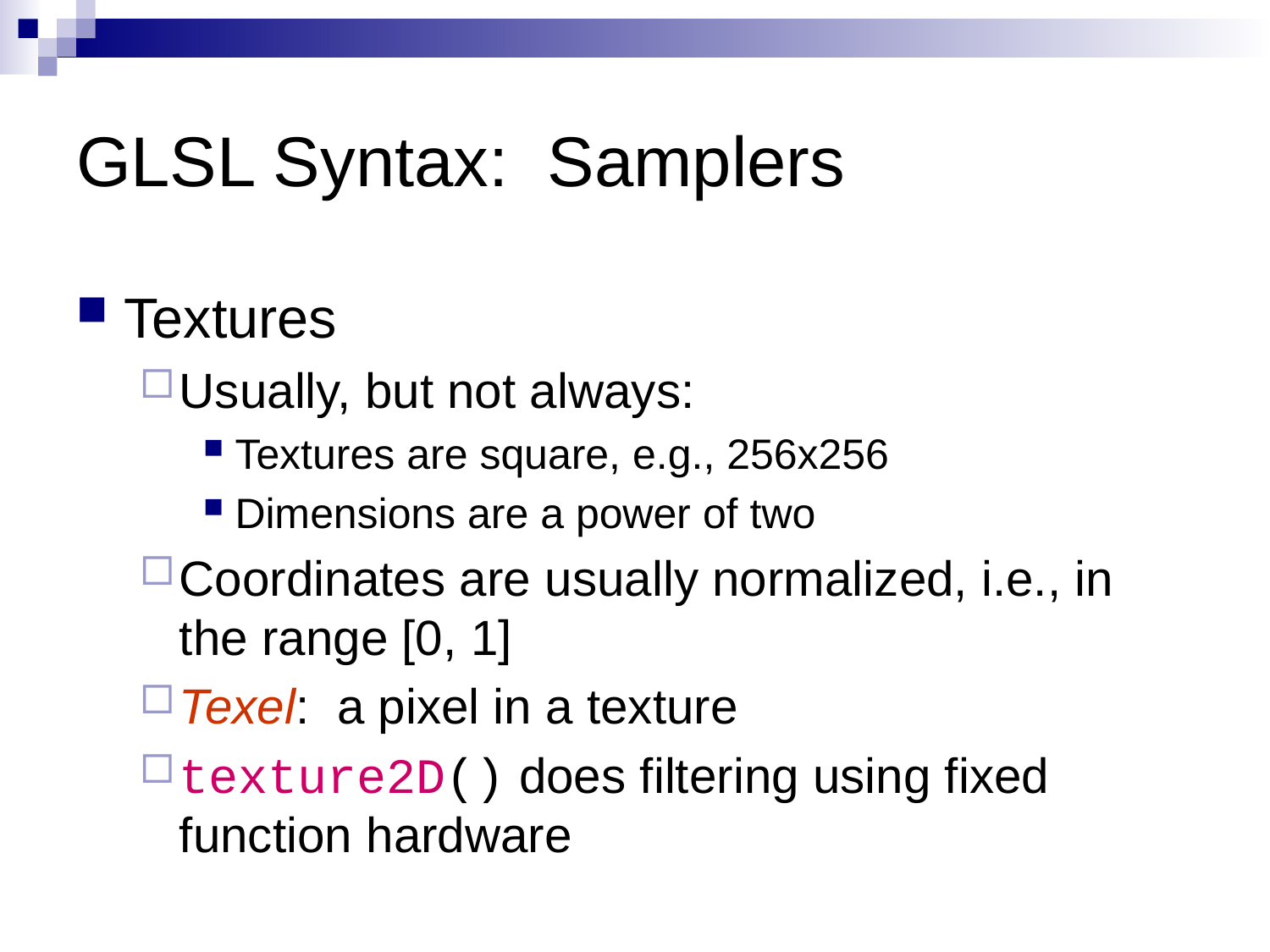

# GLSL Syntax:  Samplers
Textures
Usually, but not always:
Textures are square, e.g., 256x256
Dimensions are a power of two
Coordinates are usually normalized, i.e., in the range [0, 1]
Texel:  a pixel in a texture
texture2D() does filtering using fixed function hardware